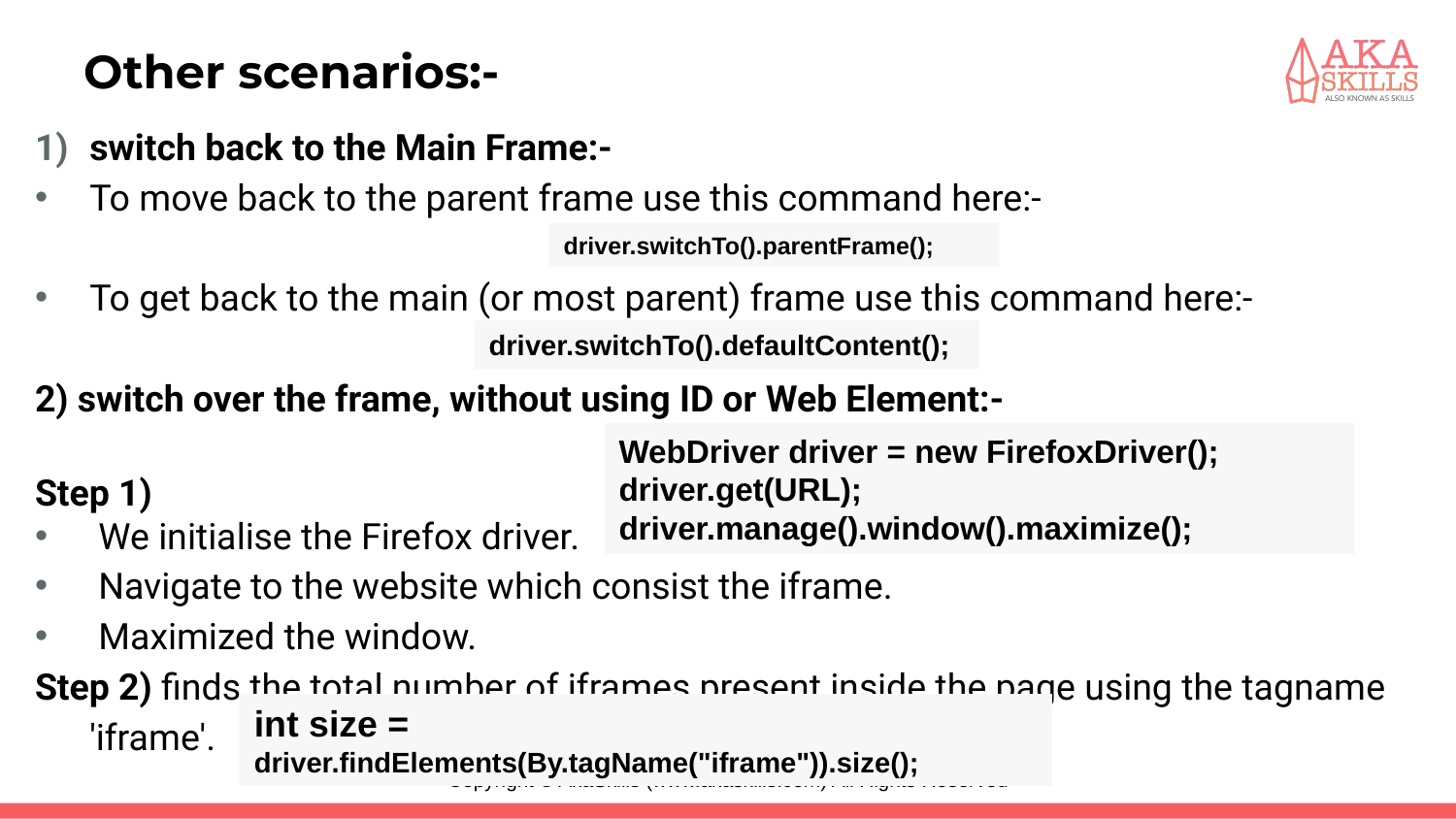

# Other scenarios:-
switch back to the Main Frame:-
To move back to the parent frame use this command here:-

To get back to the main (or most parent) frame use this command here:-

2) switch over the frame, without using ID or Web Element:-

Step 1)
 We initialise the Firefox driver.
 Navigate to the website which consist the iframe.
 Maximized the window.
Step 2) finds the total number of iframes present inside the page using the tagname 'iframe'.

driver.switchTo().parentFrame();
driver.switchTo().defaultContent();
WebDriver driver = new FirefoxDriver(); driver.get(URL); driver.manage().window().maximize();
int size = driver.findElements(By.tagName("iframe")).size();